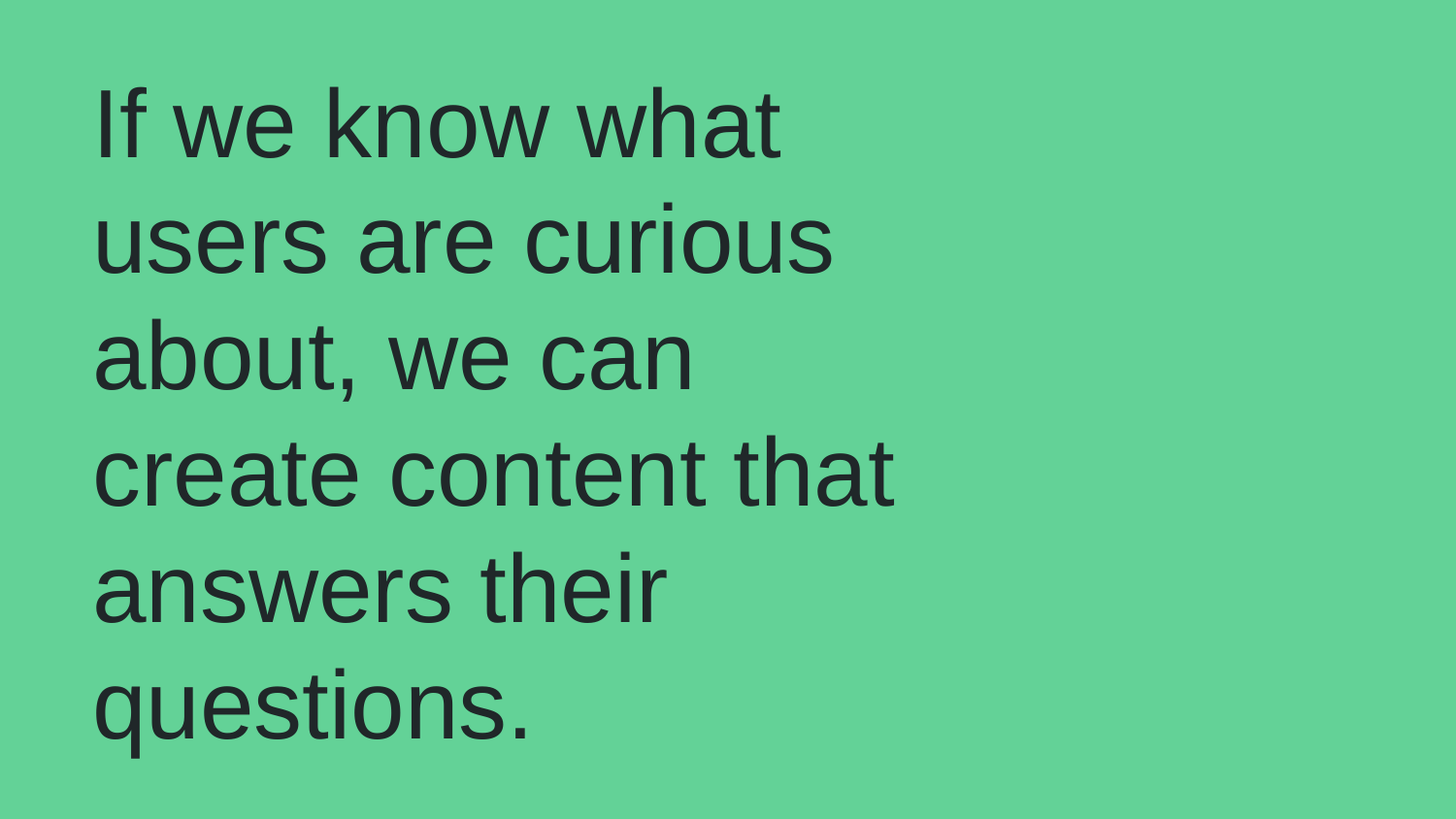

# If we know what users are curious about, we can create content that answers their questions.